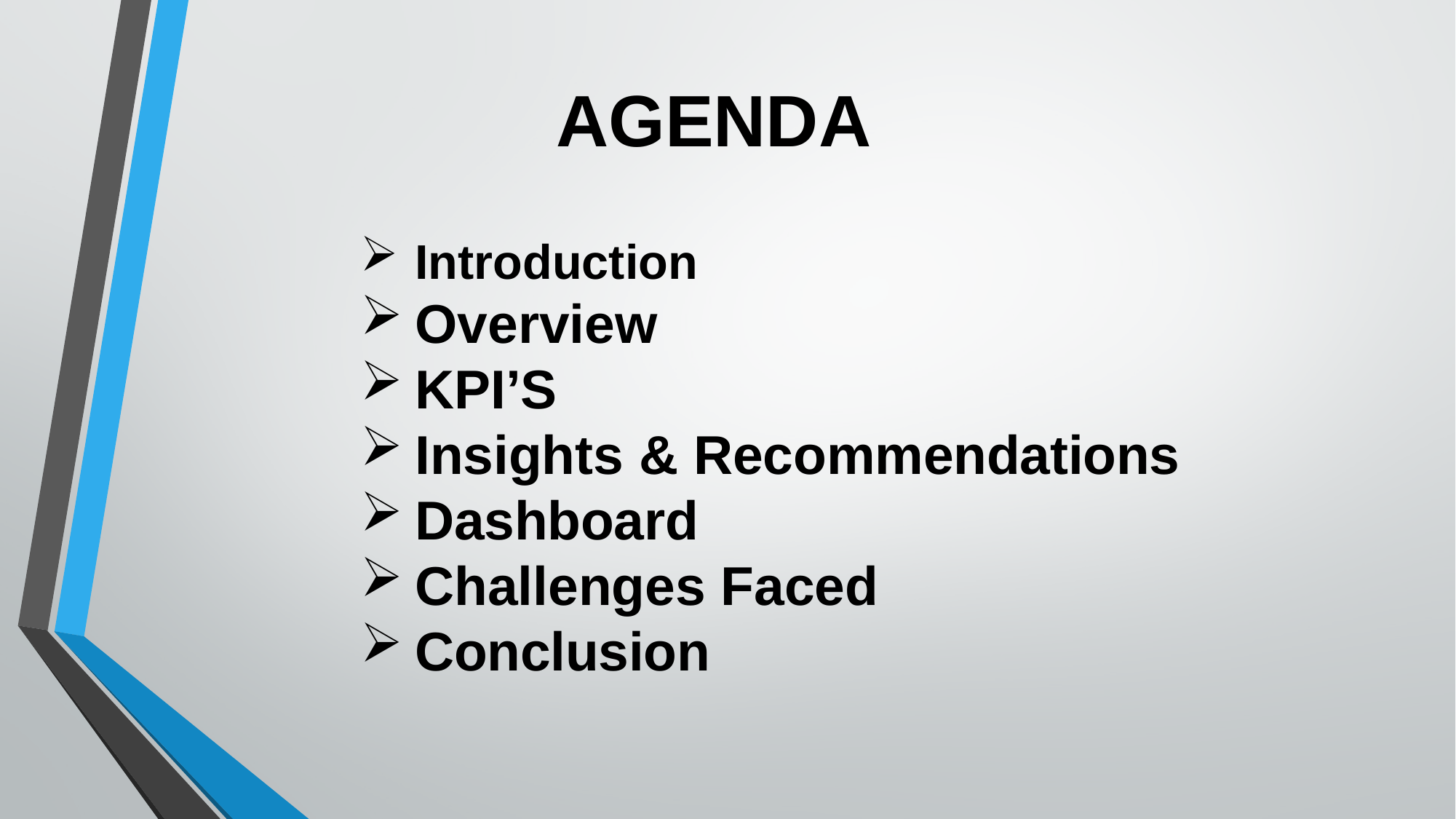

AGENDA
Introduction
Overview
KPI’S
Insights & Recommendations
Dashboard
Challenges Faced
Conclusion